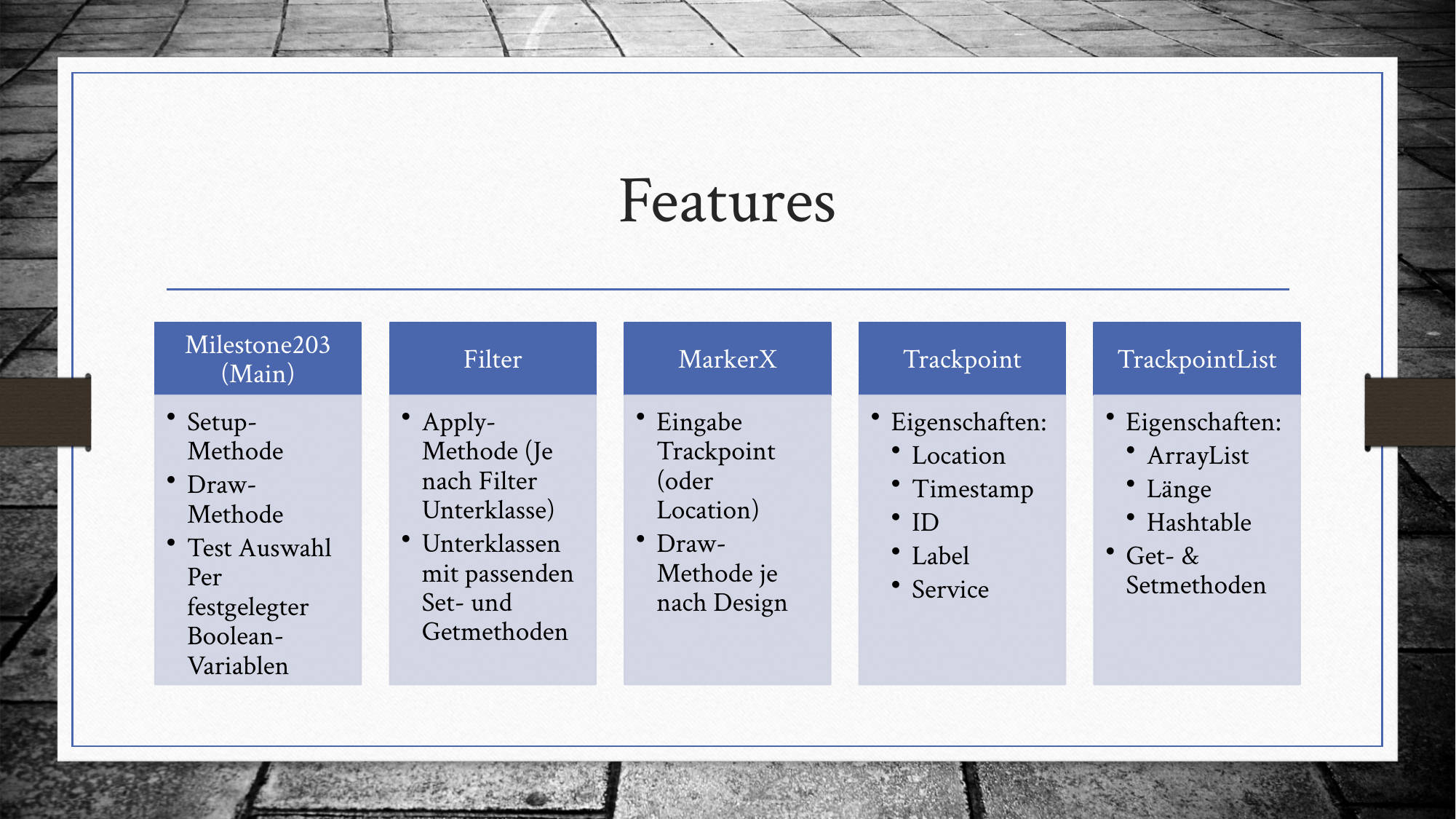

# Features
Milestone203 (Main)
Setup-Methode
Draw-Methode
Test Auswahl Per festgelegter Boolean-Variablen
Filter
Apply-Methode (Je nach Filter Unterklasse)
Unterklassen mit passenden Set- und Getmethoden
MarkerX
Eingabe Trackpoint (oder Location)
Draw-Methode je nach Design
Trackpoint
Eigenschaften:
Location
Timestamp
ID
Label
Service
TrackpointList
Eigenschaften:
ArrayList
Länge
Hashtable
Get- & Setmethoden